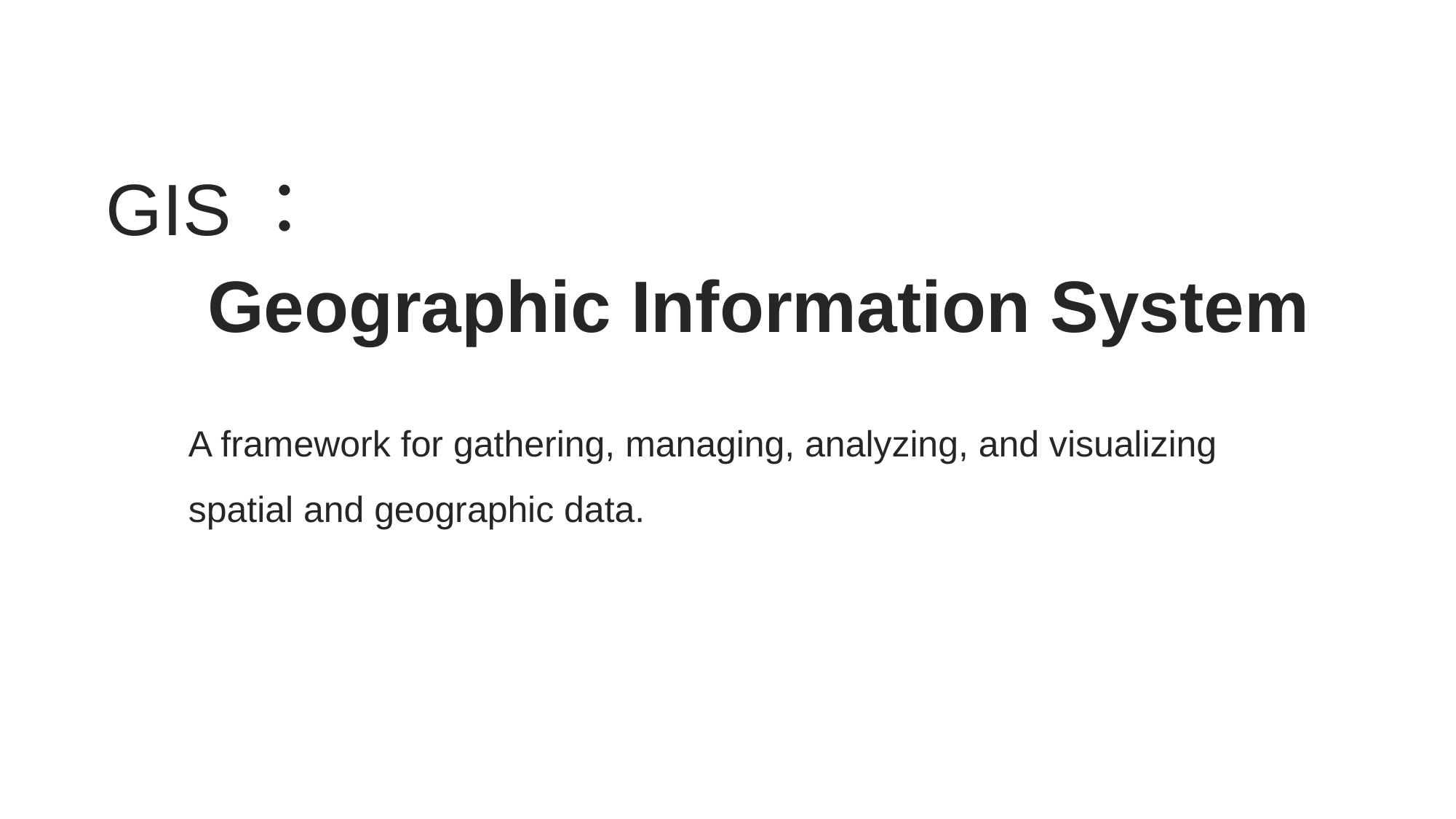

GIS：
　Geographic Information System
A framework for gathering, managing, analyzing, and visualizing spatial and geographic data.